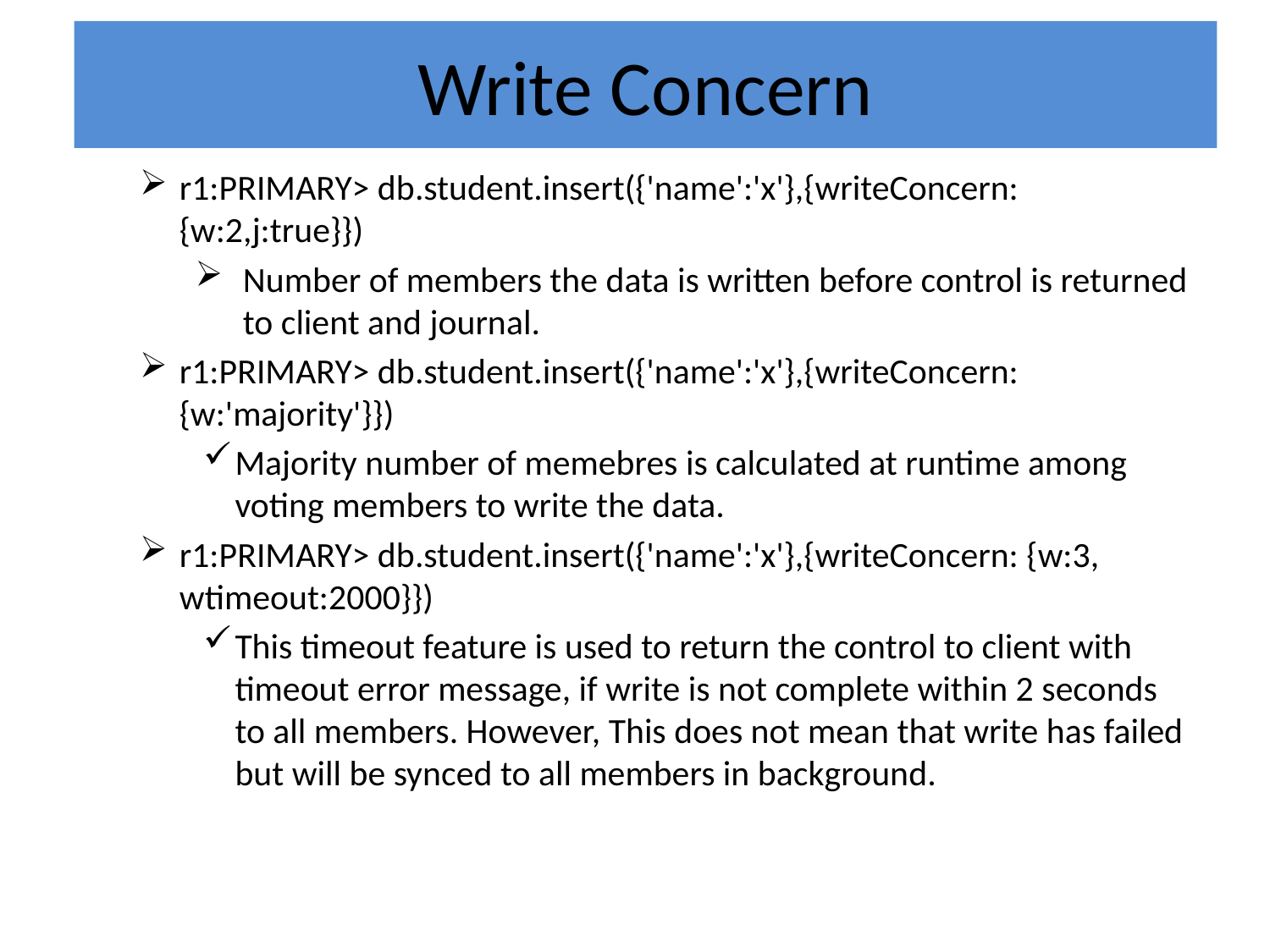

# Write Concern
r1:PRIMARY> db.student.insert({'name':'x'},{writeConcern: {w:2,j:true}})
Number of members the data is written before control is returned to client and journal.
r1:PRIMARY> db.student.insert({'name':'x'},{writeConcern: {w:'majority'}})
Majority number of memebres is calculated at runtime among voting members to write the data.
r1:PRIMARY> db.student.insert({'name':'x'},{writeConcern: {w:3, wtimeout:2000}})
This timeout feature is used to return the control to client with timeout error message, if write is not complete within 2 seconds to all members. However, This does not mean that write has failed but will be synced to all members in background.